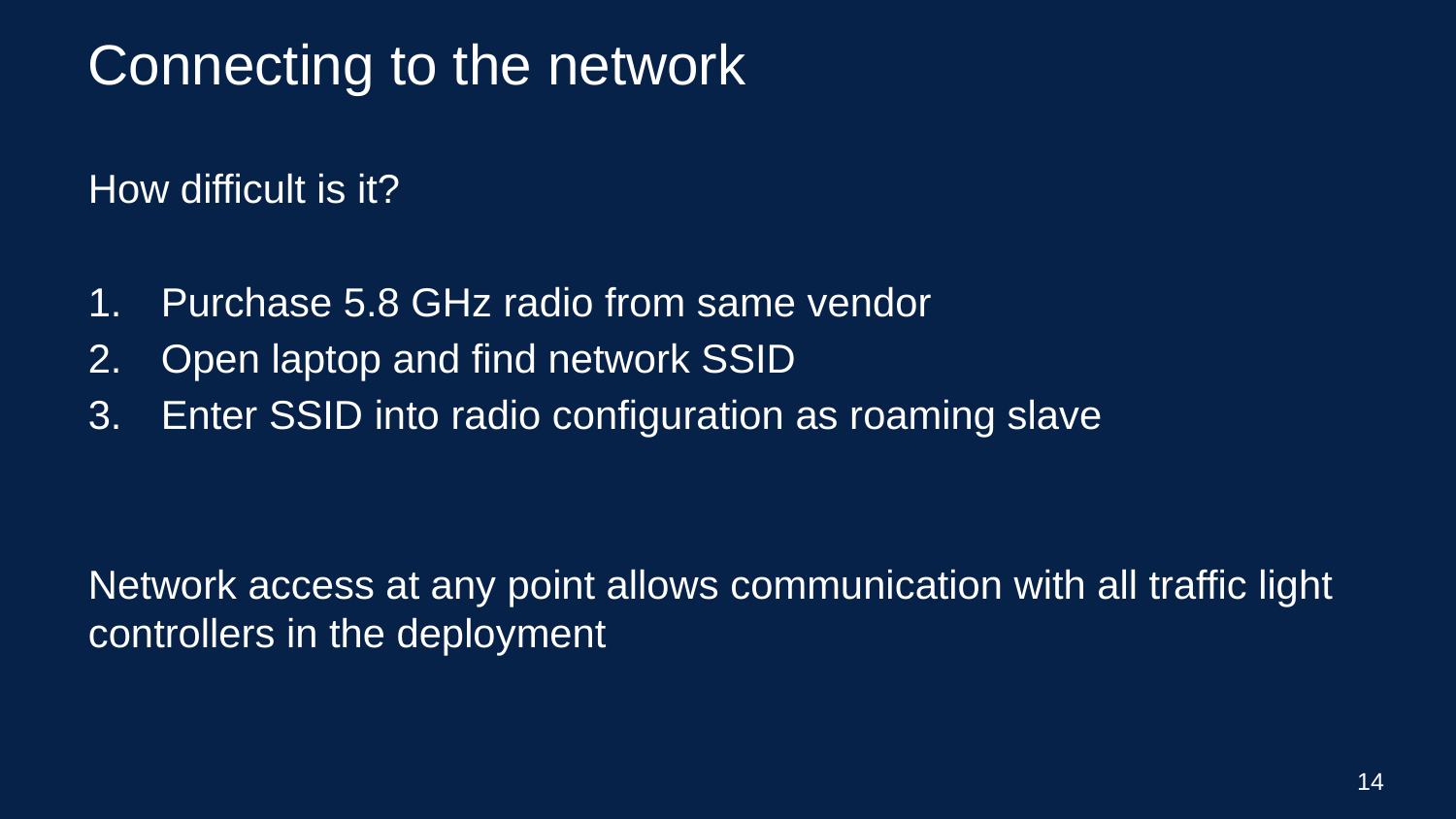

# Connecting to the network
How difficult is it?

Purchase 5.8 GHz radio from same vendor
Open laptop and find network SSID
Enter SSID into radio configuration as roaming slave

Network access at any point allows communication with all traffic light controllers in the deployment
14